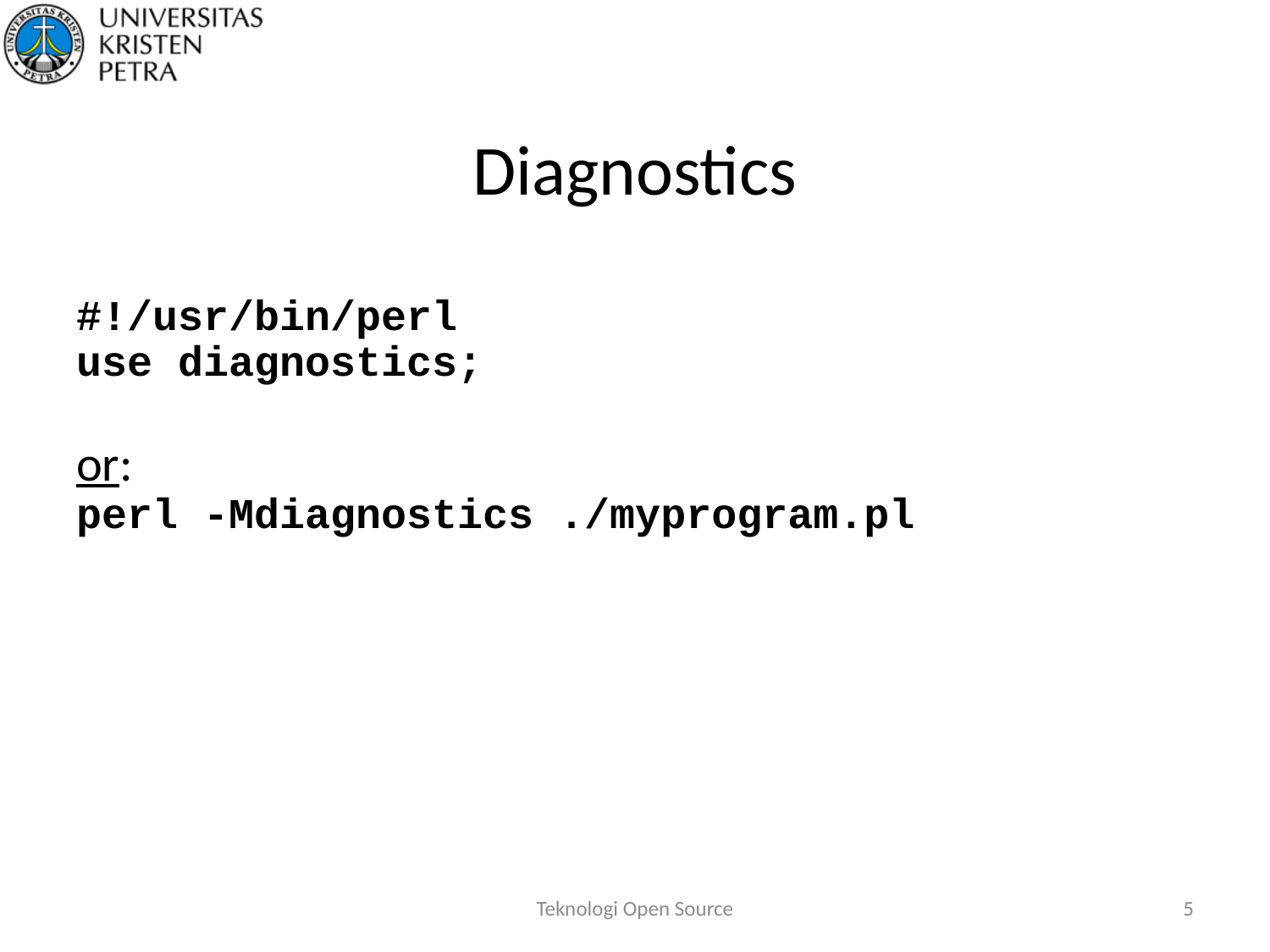

# Diagnostics

#!/usr/bin/perl
use diagnostics;

or:
perl -Mdiagnostics ./myprogram.pl
Teknologi Open Source
5